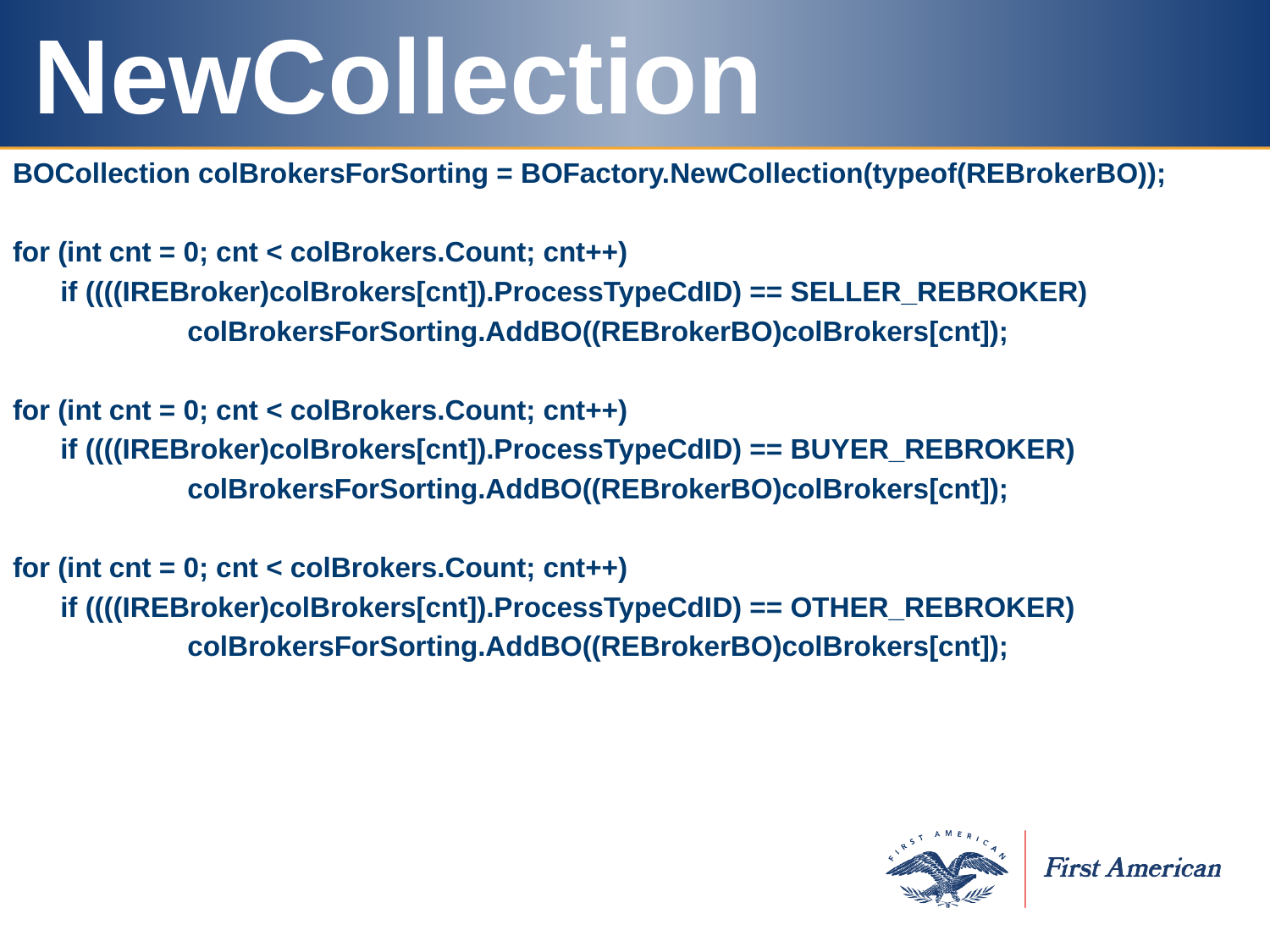

# NewCollection
BOCollection colBrokersForSorting = BOFactory.NewCollection(typeof(REBrokerBO));

for (int cnt = 0; cnt < colBrokers.Count; cnt++)
	if ((((IREBroker)colBrokers[cnt]).ProcessTypeCdID) == SELLER_REBROKER)
		colBrokersForSorting.AddBO((REBrokerBO)colBrokers[cnt]);

for (int cnt = 0; cnt < colBrokers.Count; cnt++)
	if ((((IREBroker)colBrokers[cnt]).ProcessTypeCdID) == BUYER_REBROKER)
		colBrokersForSorting.AddBO((REBrokerBO)colBrokers[cnt]);

for (int cnt = 0; cnt < colBrokers.Count; cnt++)
	if ((((IREBroker)colBrokers[cnt]).ProcessTypeCdID) == OTHER_REBROKER)
		colBrokersForSorting.AddBO((REBrokerBO)colBrokers[cnt]);